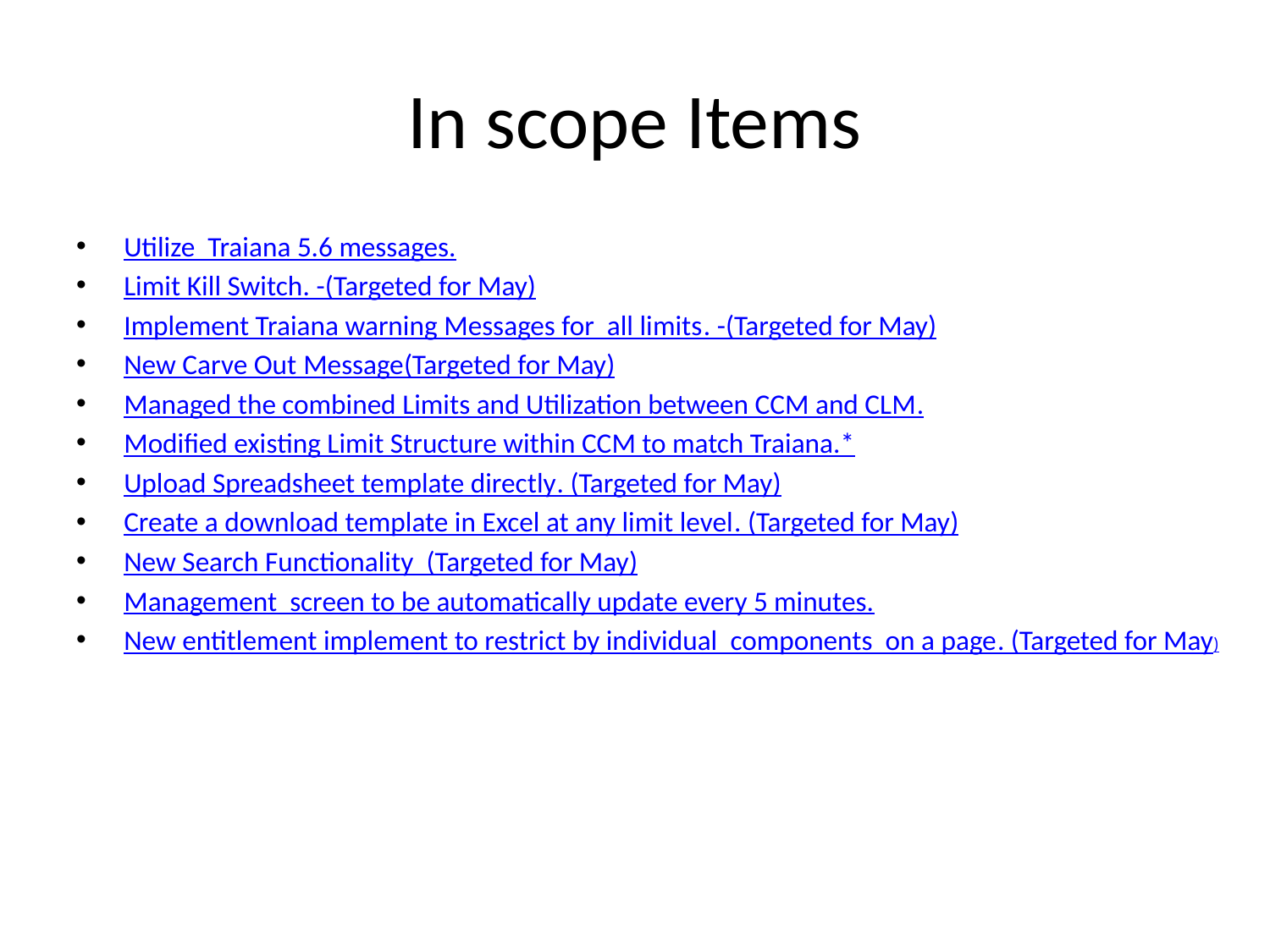

# In scope Items
Utilize  Traiana 5.6 messages.
Limit Kill Switch. -(Targeted for May)
Implement Traiana warning Messages for  all limits. -(Targeted for May)
New Carve Out Message(Targeted for May)
Managed the combined Limits and Utilization between CCM and CLM.
Modified existing Limit Structure within CCM to match Traiana.*
Upload Spreadsheet template directly. (Targeted for May)
Create a download template in Excel at any limit level. (Targeted for May)
New Search Functionality  (Targeted for May)
Management  screen to be automatically update every 5 minutes.
New entitlement implement to restrict by individual  components  on a page. (Targeted for May)